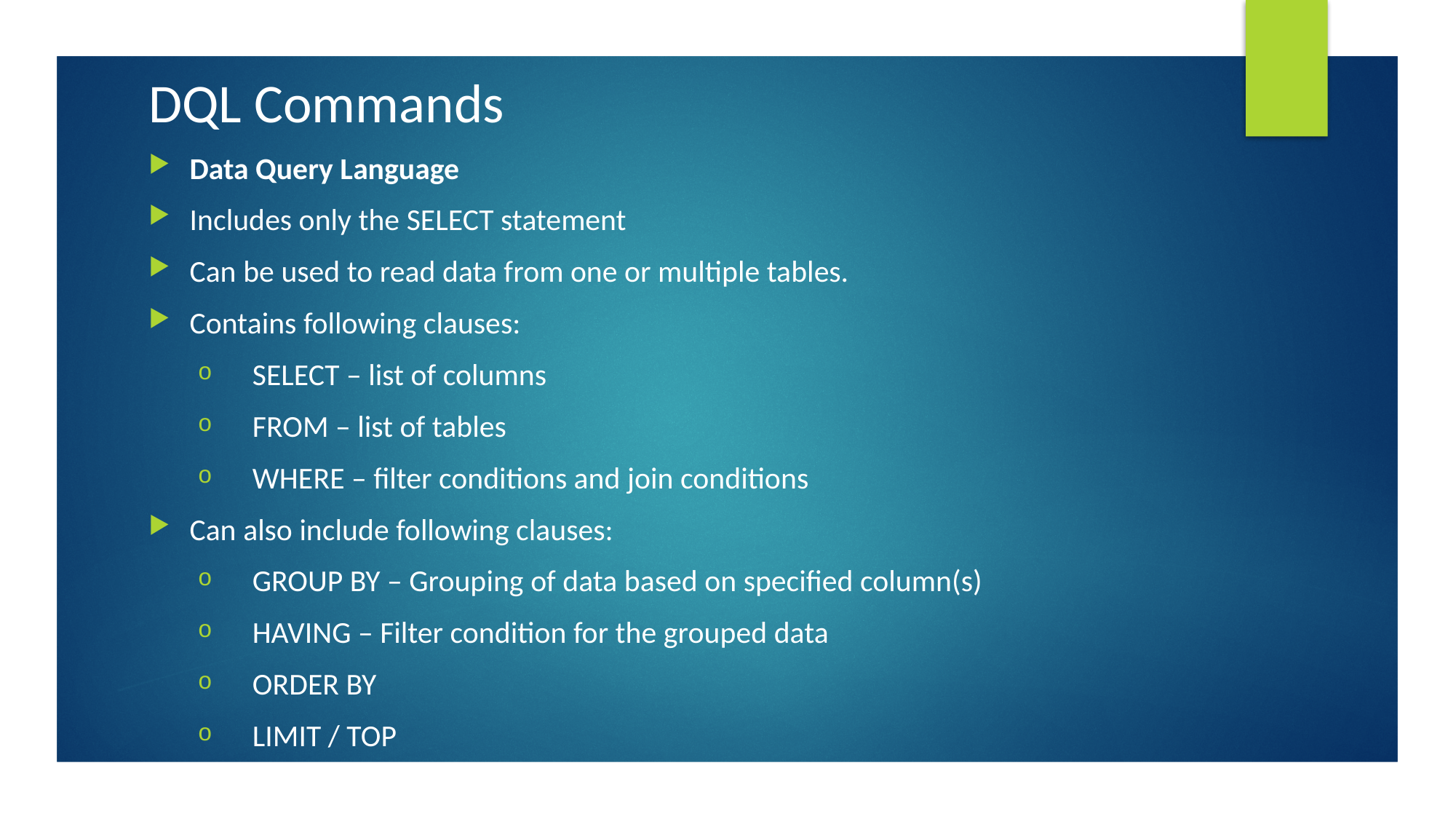

# DQL Commands
Data Query Language
Includes only the SELECT statement
Can be used to read data from one or multiple tables.
Contains following clauses:
SELECT – list of columns
FROM – list of tables
WHERE – filter conditions and join conditions
Can also include following clauses:
GROUP BY – Grouping of data based on specified column(s)
HAVING – Filter condition for the grouped data
ORDER BY
LIMIT / TOP